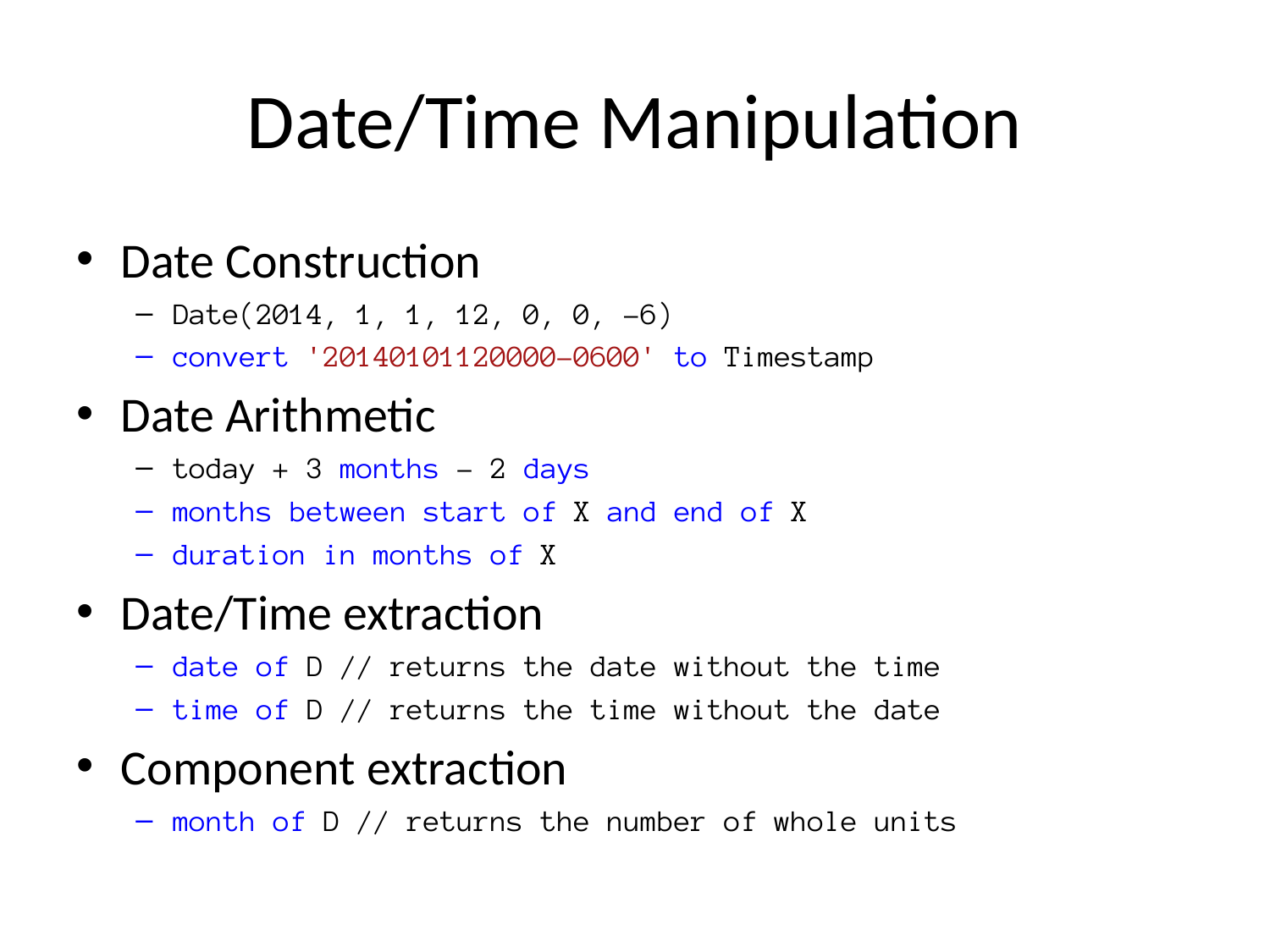

# Date/Time Manipulation
Date Construction
Date(2014, 1, 1, 12, 0, 0, -6)
convert '20140101120000-0600' to Timestamp
Date Arithmetic
today + 3 months - 2 days
months between start of X and end of X
duration in months of X
Date/Time extraction
date of D // returns the date without the time
time of D // returns the time without the date
Component extraction
month of D // returns the number of whole units